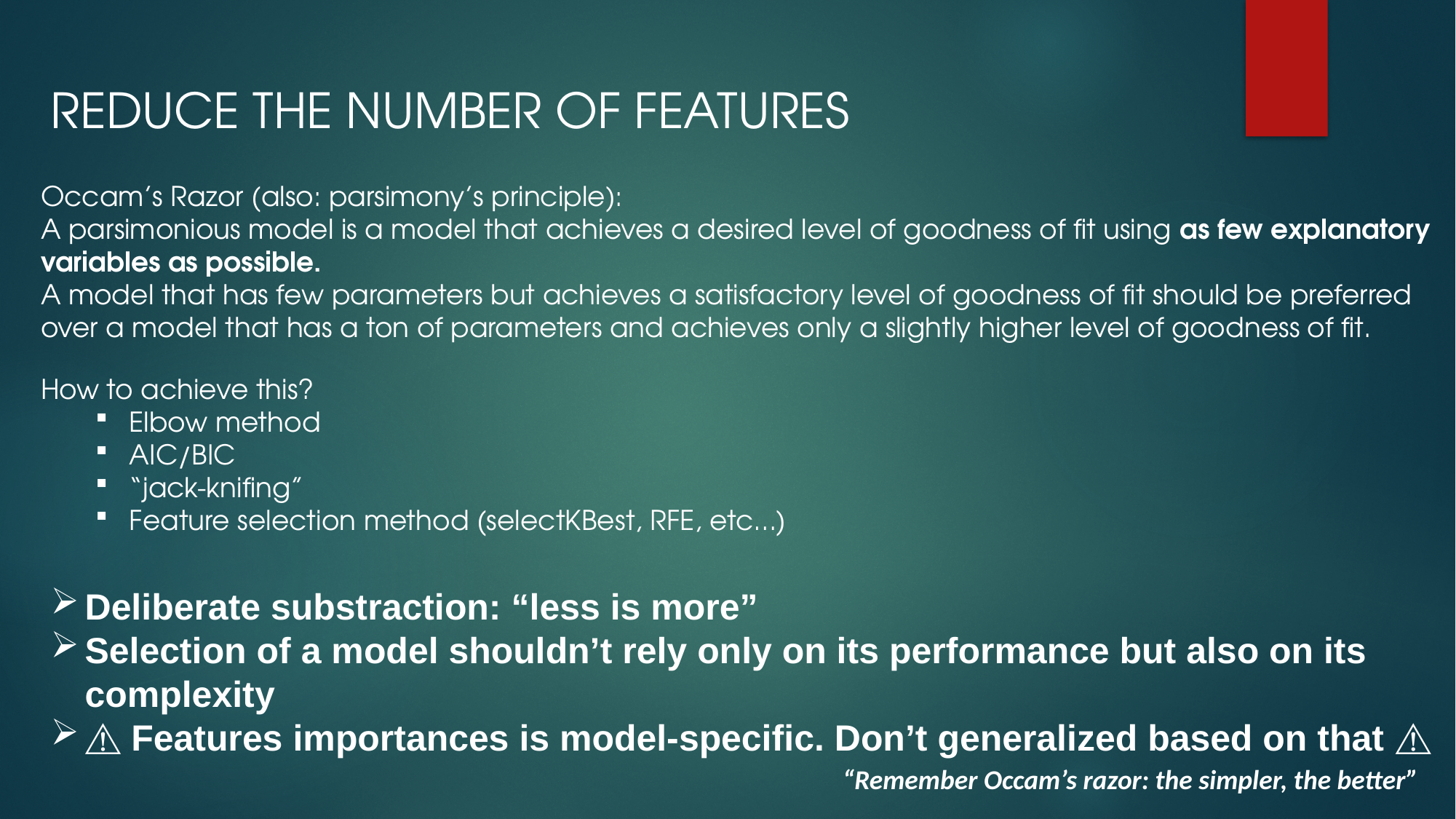

REDUCE THE NUMBER OF FEATURES
Occam’s Razor (also: parsimony’s principle):
A parsimonious model is a model that achieves a desired level of goodness of fit using as few explanatory variables as possible.
A model that has few parameters but achieves a satisfactory level of goodness of fit should be preferred over a model that has a ton of parameters and achieves only a slightly higher level of goodness of fit.

How to achieve this?
Elbow method
AIC/BIC
“jack-knifing”
Feature selection method (selectKBest, RFE, etc…)

Deliberate substraction: “less is more”
Selection of a model shouldn’t rely only on its performance but also on its complexity
⚠️ Features importances is model-specific. Don’t generalized based on that ⚠️

“Remember Occam’s razor: the simpler, the better”